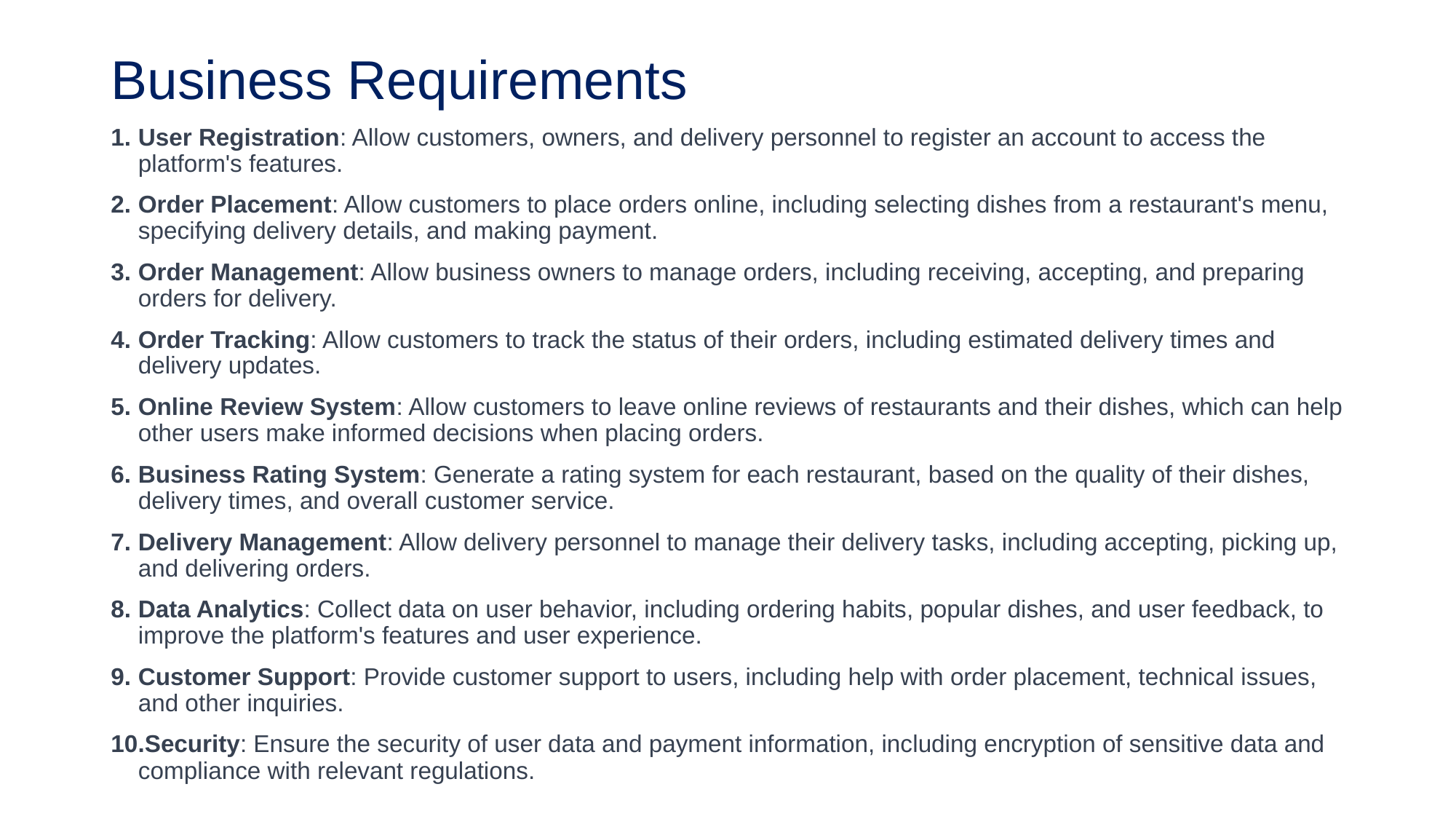

# Business Requirements
User Registration: Allow customers, owners, and delivery personnel to register an account to access the platform's features.
Order Placement: Allow customers to place orders online, including selecting dishes from a restaurant's menu, specifying delivery details, and making payment.
Order Management: Allow business owners to manage orders, including receiving, accepting, and preparing orders for delivery.
Order Tracking: Allow customers to track the status of their orders, including estimated delivery times and delivery updates.
Online Review System: Allow customers to leave online reviews of restaurants and their dishes, which can help other users make informed decisions when placing orders.
Business Rating System: Generate a rating system for each restaurant, based on the quality of their dishes, delivery times, and overall customer service.
Delivery Management: Allow delivery personnel to manage their delivery tasks, including accepting, picking up, and delivering orders.
Data Analytics: Collect data on user behavior, including ordering habits, popular dishes, and user feedback, to improve the platform's features and user experience.
Customer Support: Provide customer support to users, including help with order placement, technical issues, and other inquiries.
Security: Ensure the security of user data and payment information, including encryption of sensitive data and compliance with relevant regulations.